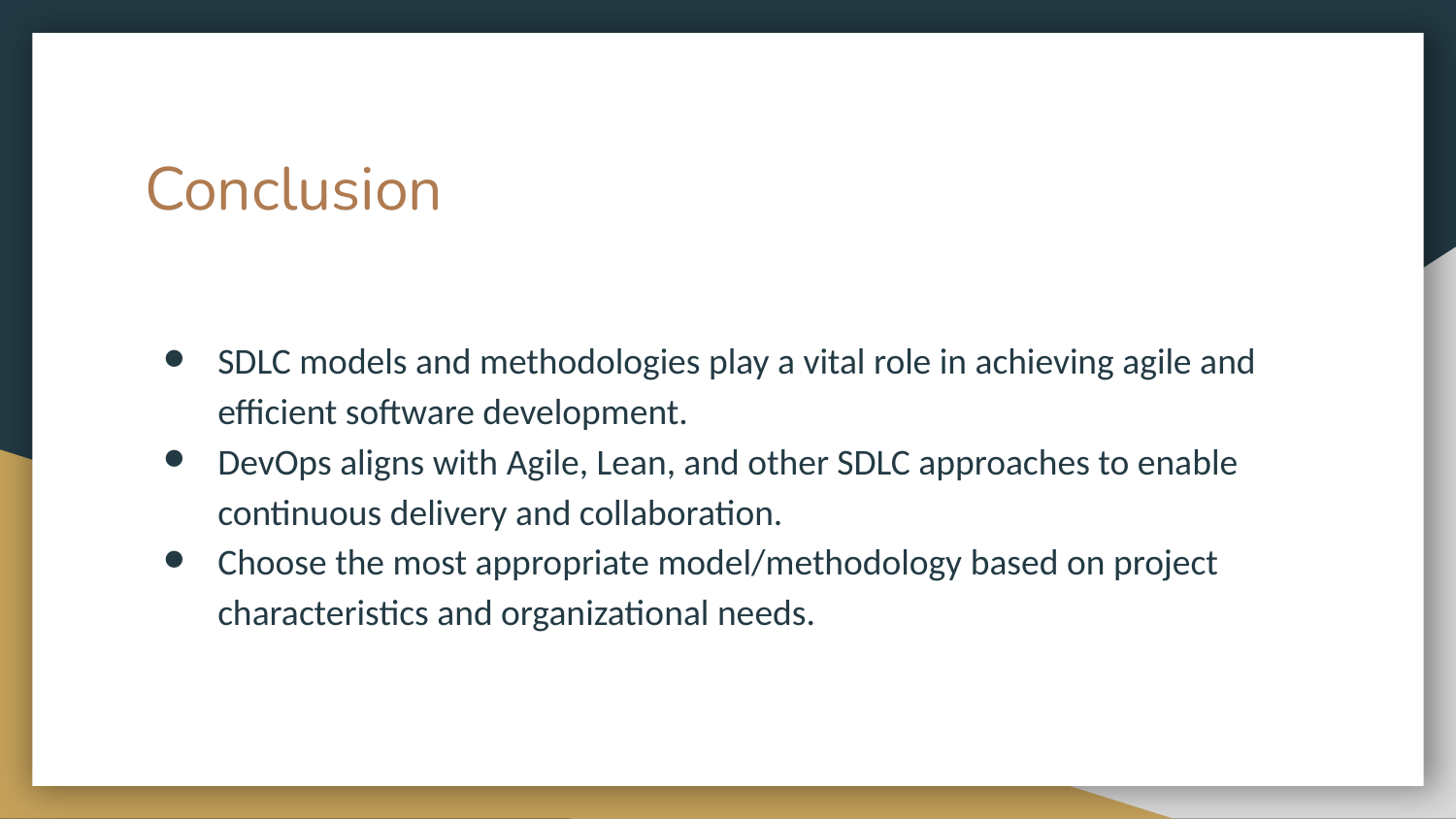

# Conclusion
SDLC models and methodologies play a vital role in achieving agile and efficient software development.
DevOps aligns with Agile, Lean, and other SDLC approaches to enable continuous delivery and collaboration.
Choose the most appropriate model/methodology based on project characteristics and organizational needs.